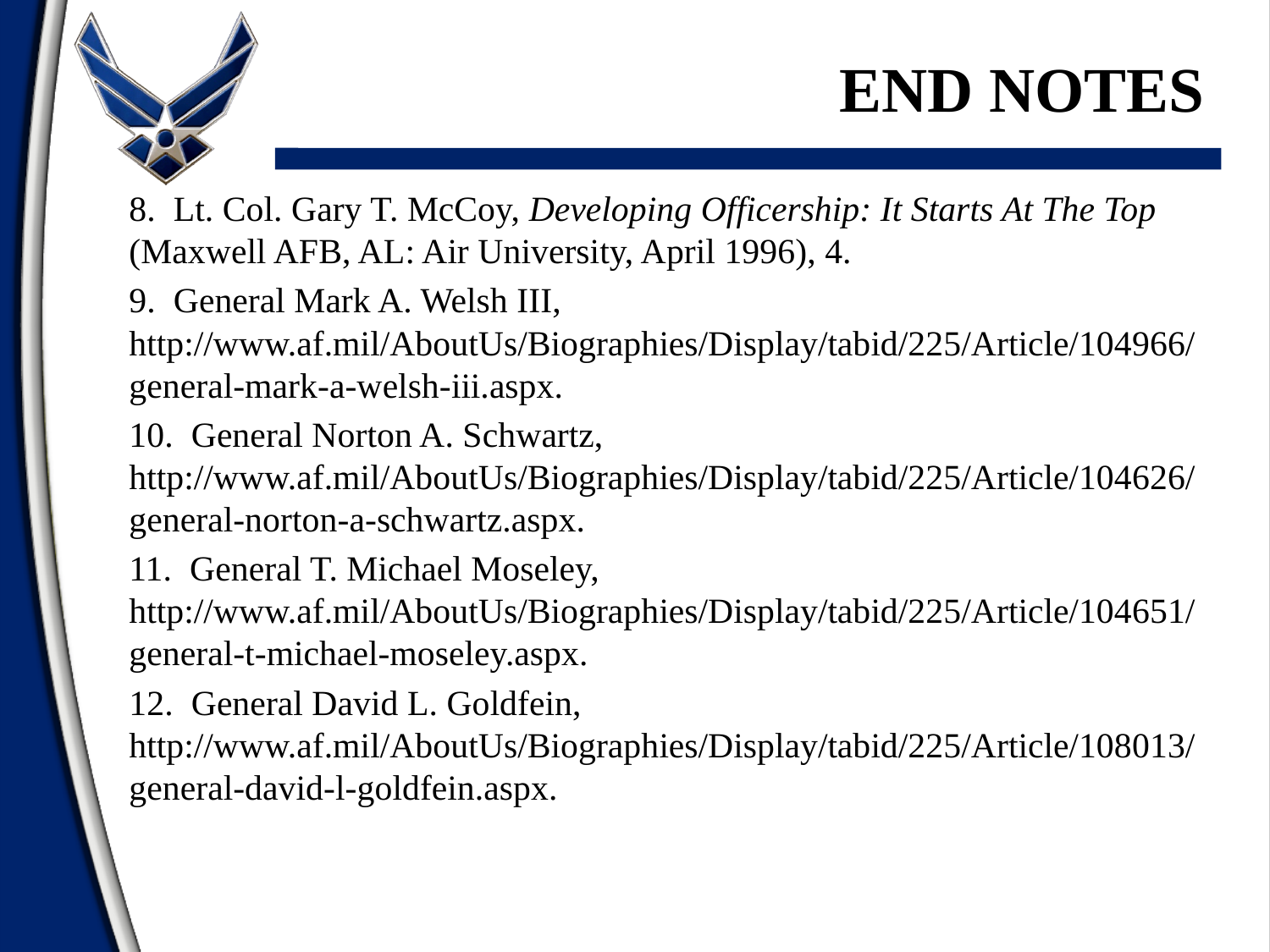

End notes
8.  Lt. Col. Gary T. McCoy, Developing Officership: It Starts At The Top (Maxwell AFB, AL: Air University, April 1996), 4.
9.  General Mark A. Welsh III, http://www.af.mil/AboutUs/Biographies/Display/tabid/225/Article/104966/general-mark-a-welsh-iii.aspx.
10.  General Norton A. Schwartz, http://www.af.mil/AboutUs/Biographies/Display/tabid/225/Article/104626/general-norton-a-schwartz.aspx.
11.  General T. Michael Moseley, http://www.af.mil/AboutUs/Biographies/Display/tabid/225/Article/104651/general-t-michael-moseley.aspx.
12.  General David L. Goldfein, http://www.af.mil/AboutUs/Biographies/Display/tabid/225/Article/108013/general-david-l-goldfein.aspx.